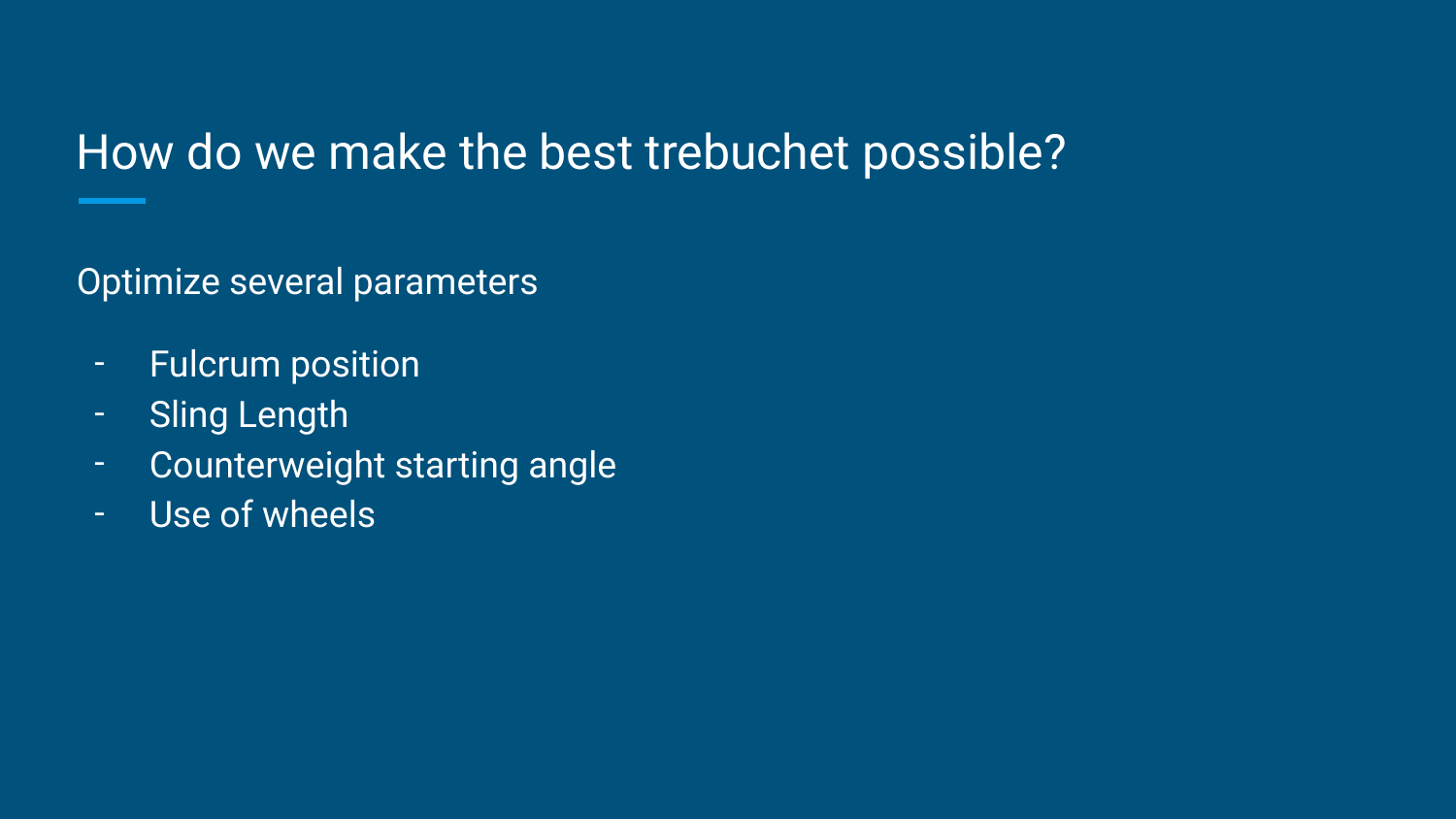

# How do we make the best trebuchet possible?
Optimize several parameters
Fulcrum position
Sling Length
Counterweight starting angle
Use of wheels